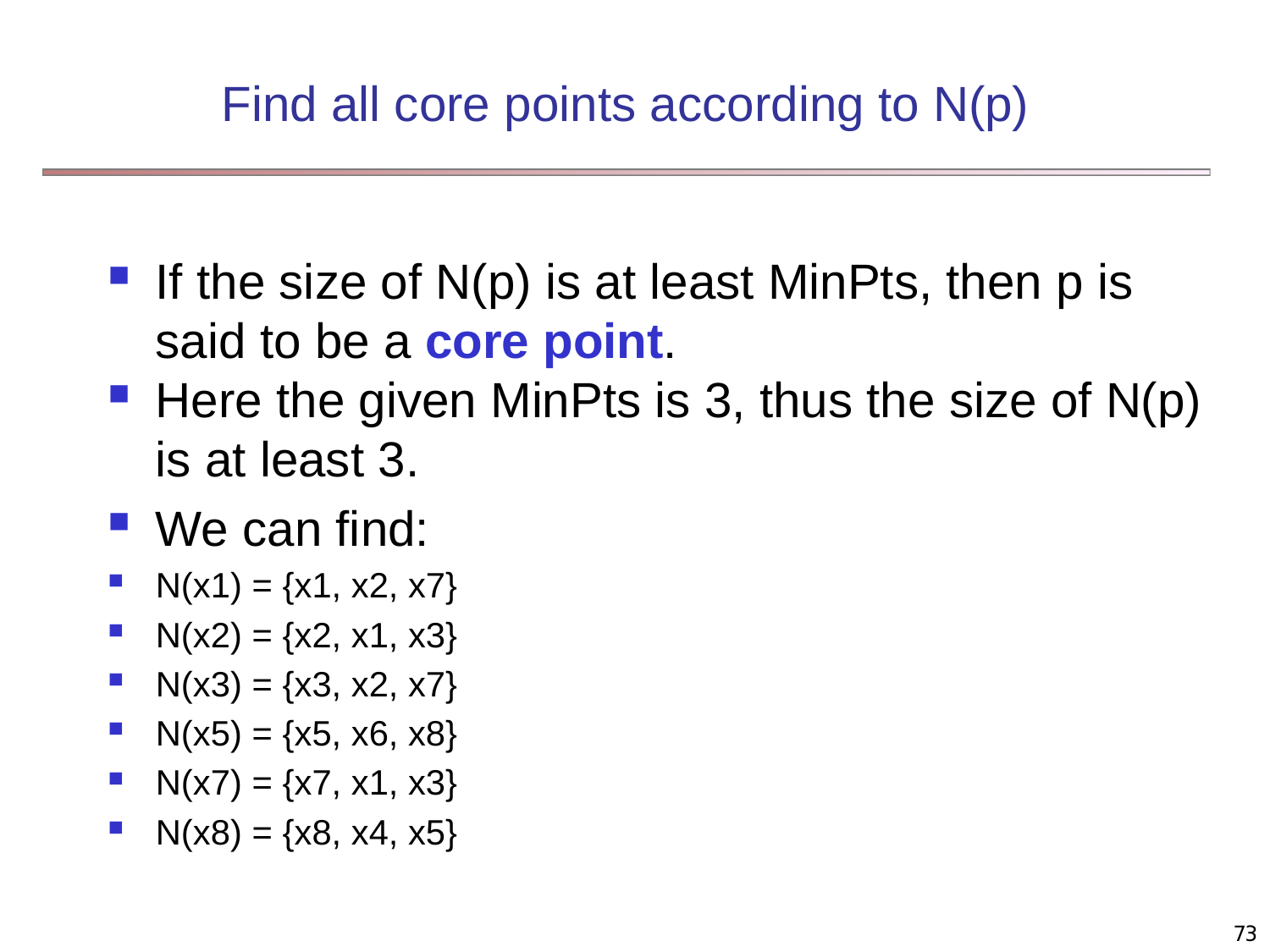

# Find all core points according to N(p)
If the size of N(p) is at least MinPts, then p is said to be a core point.
Here the given MinPts is 3, thus the size of N(p) is at least 3.
We can find:
N(x1) = {x1, x2, x7}
N(x2) = {x2, x1, x3}
N(x3) = {x3, x2, x7}
N(x5) = {x5, x6, x8}
N(x7) = {x7, x1, x3}
N(x8) = {x8, x4, x5}

73